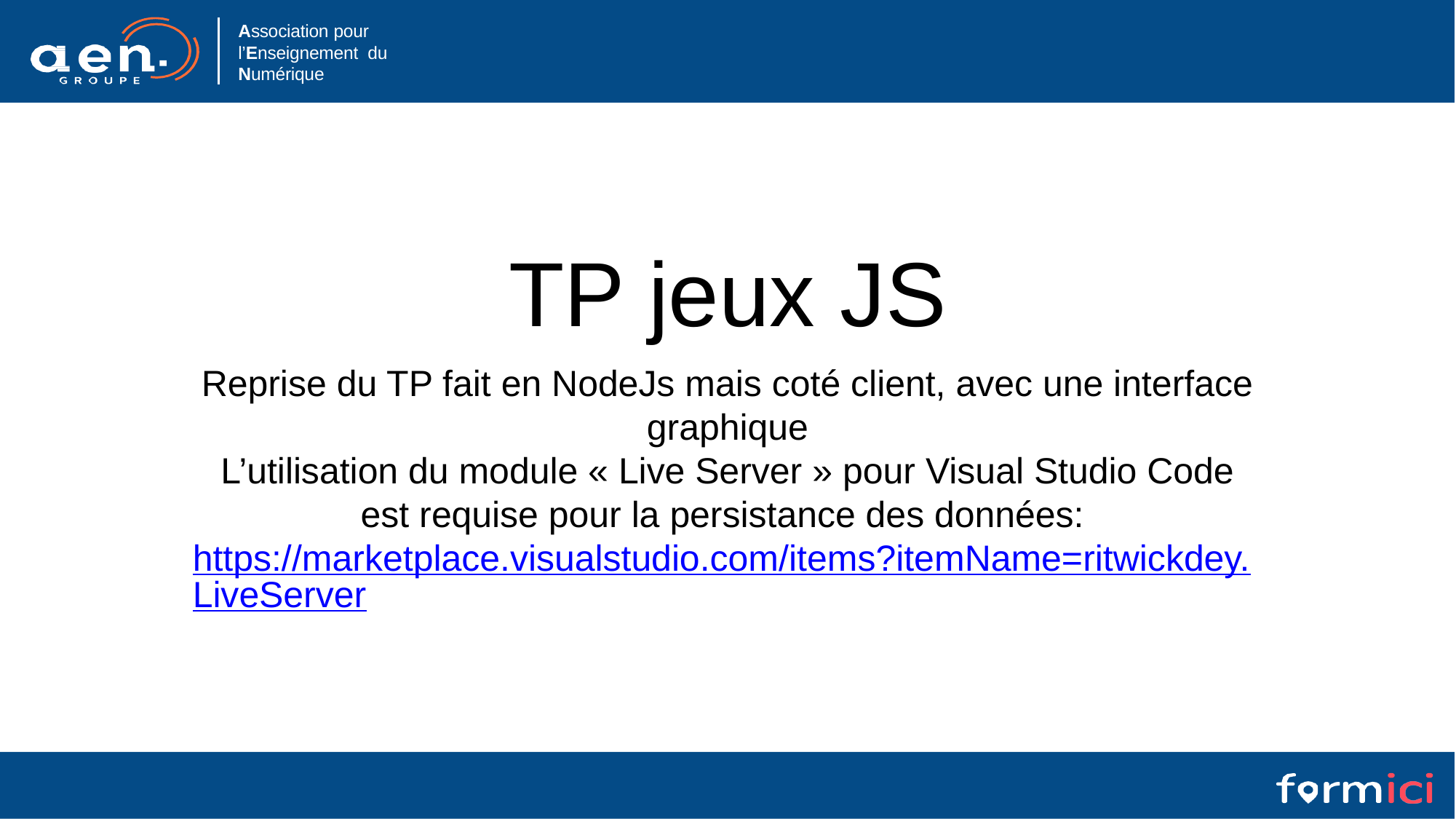

# TP jeux JS
Reprise du TP fait en NodeJs mais coté client, avec une interface graphique
L’utilisation du module « Live Server » pour Visual Studio Code est requise pour la persistance des données: https://marketplace.visualstudio.com/items?itemName=ritwickdey.LiveServer